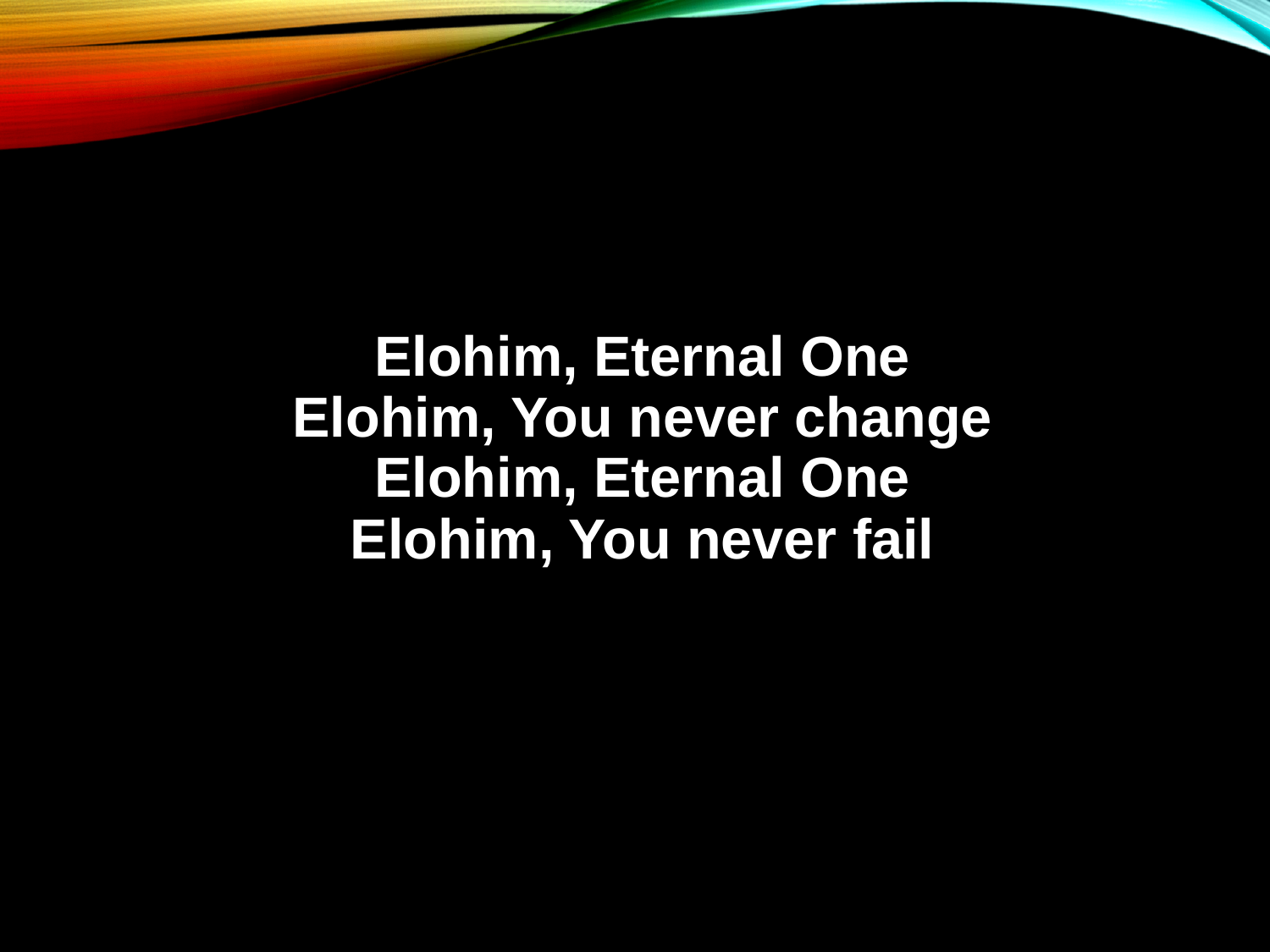

Elohim, Eternal One
Elohim, You never change
Elohim, Eternal One
Elohim, You never fail